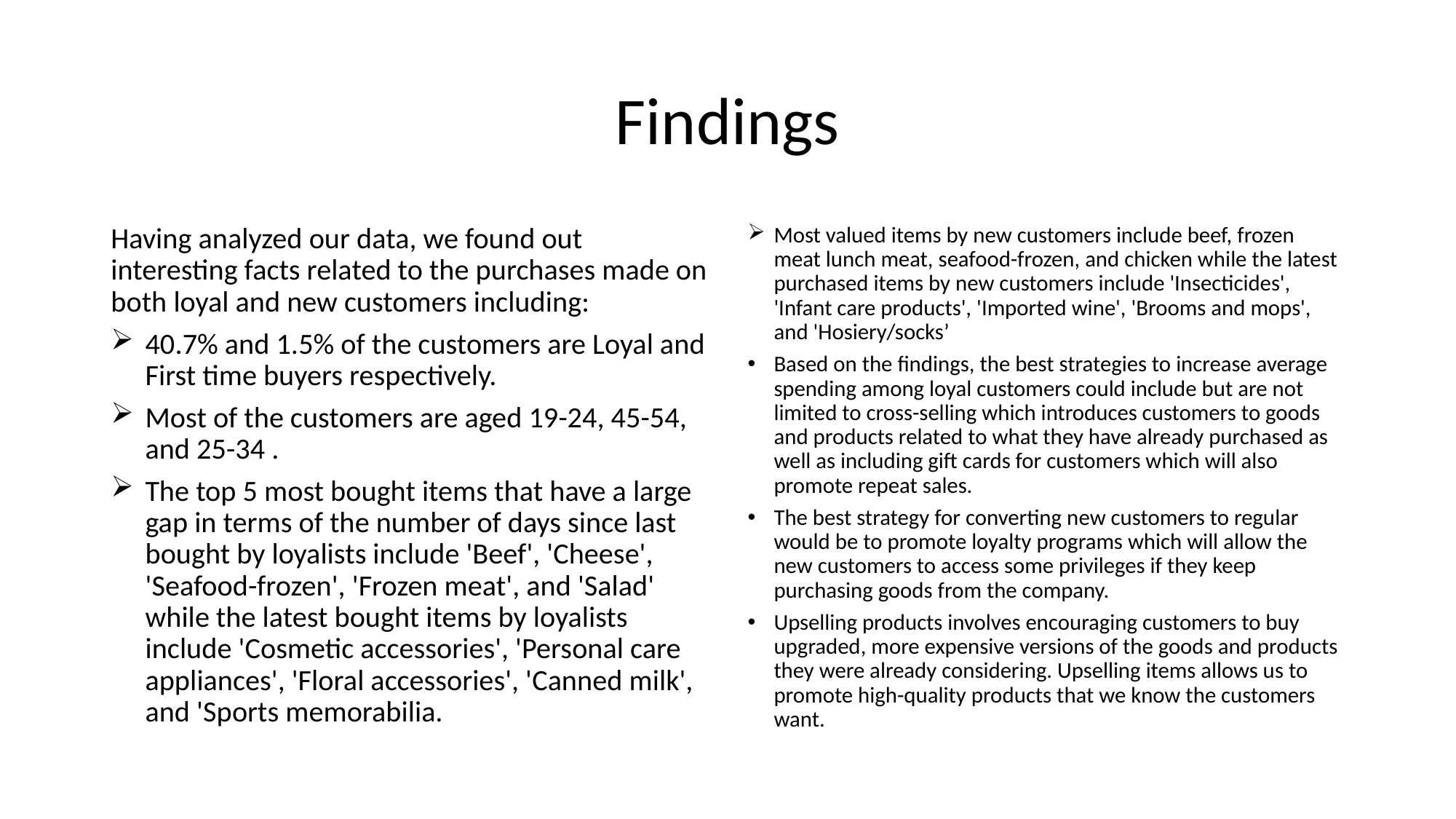

# Findings
Having analyzed our data, we found out interesting facts related to the purchases made on both loyal and new customers including:
40.7% and 1.5% of the customers are Loyal and First time buyers respectively.
Most of the customers are aged 19-24, 45-54, and 25-34 .
The top 5 most bought items that have a large gap in terms of the number of days since last bought by loyalists include 'Beef', 'Cheese', 'Seafood-frozen', 'Frozen meat', and 'Salad' while the latest bought items by loyalists include 'Cosmetic accessories', 'Personal care appliances', 'Floral accessories', 'Canned milk', and 'Sports memorabilia.
Most valued items by new customers include beef, frozen meat lunch meat, seafood-frozen, and chicken while the latest purchased items by new customers include 'Insecticides', 'Infant care products', 'Imported wine', 'Brooms and mops', and 'Hosiery/socks’
Based on the findings, the best strategies to increase average spending among loyal customers could include but are not limited to cross-selling which introduces customers to goods and products related to what they have already purchased as well as including gift cards for customers which will also promote repeat sales.
The best strategy for converting new customers to regular would be to promote loyalty programs which will allow the new customers to access some privileges if they keep purchasing goods from the company.
Upselling products involves encouraging customers to buy upgraded, more expensive versions of the goods and products they were already considering. Upselling items allows us to promote high-quality products that we know the customers want.